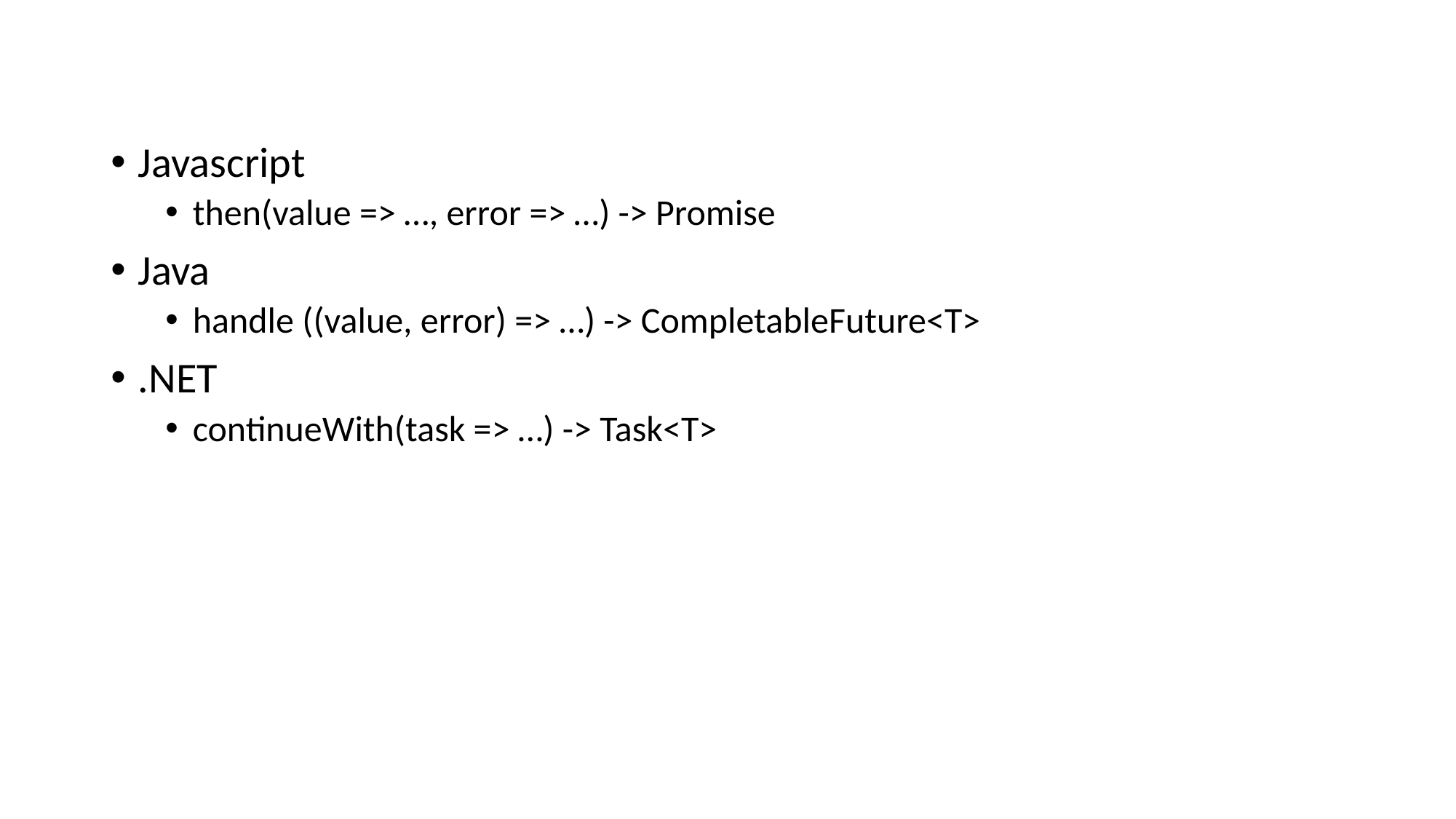

#
Javascript
then(value => …, error => …) -> Promise
Java
handle ((value, error) => …) -> CompletableFuture<T>
.NET
continueWith(task => …) -> Task<T>